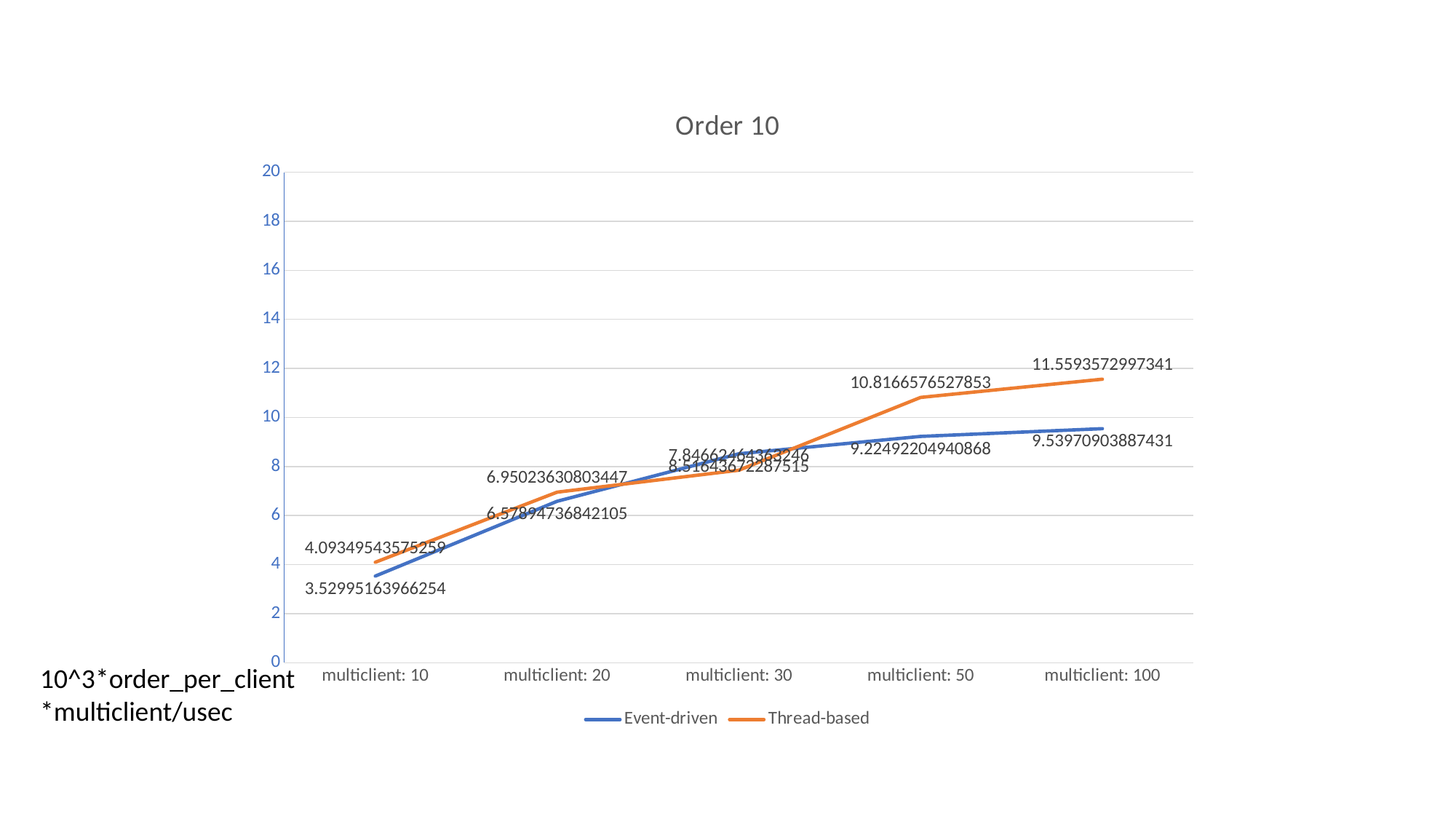

### Chart: Order 10

| Category | Event-driven | Thread-based |
|---|---|---|
| multiclient: 10 | 3.5299516396625368 | 4.0934954357525895 |
| multiclient: 20 | 6.578947368421052 | 6.950236308034473 |
| multiclient: 30 | 8.516436722875149 | 7.846624643632464 |
| multiclient: 50 | 9.224922049408683 | 10.81665765278529 |
| multiclient: 100 | 9.539709038874314 | 11.559357299734135 |
10^3*order_per_client*multiclient/usec